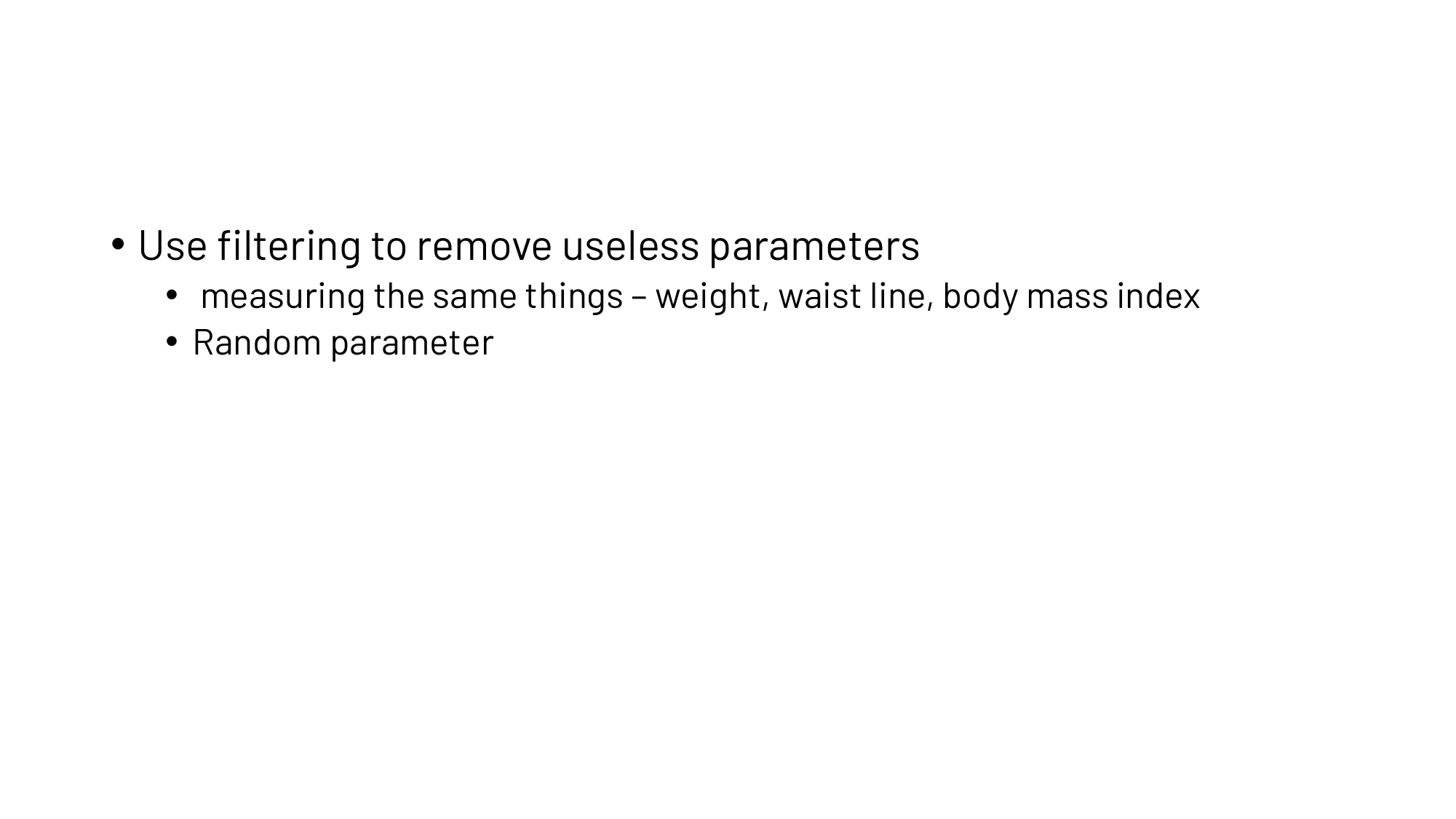

#
Use filtering to remove useless parameters
 measuring the same things – weight, waist line, body mass index
Random parameter